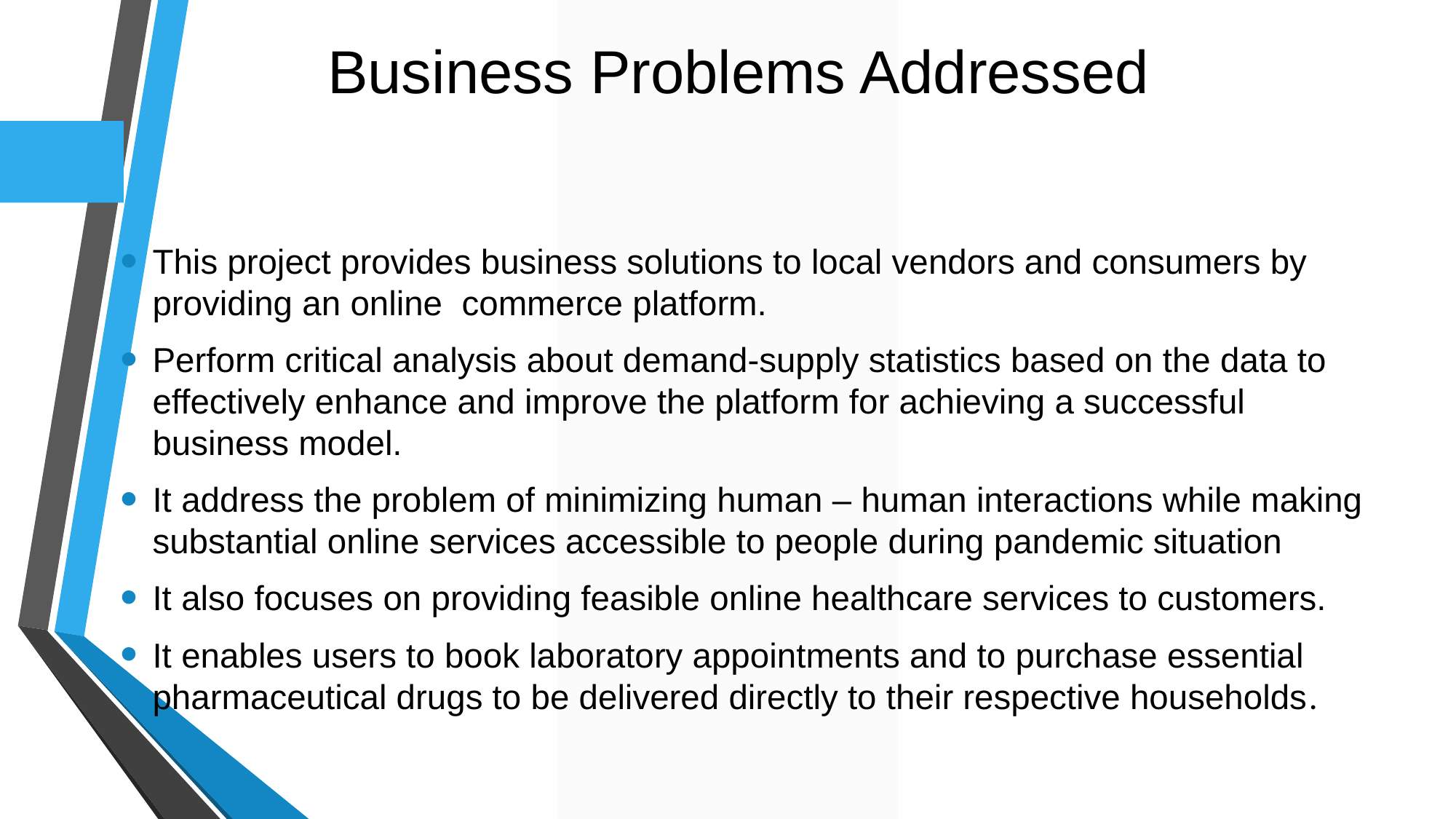

# Business Problems Addressed
This project provides business solutions to local vendors and consumers by providing an online  commerce platform.
Perform critical analysis about demand-supply statistics based on the data to effectively enhance and improve the platform for achieving a successful business model.
It address the problem of minimizing human – human interactions while making substantial online services accessible to people during pandemic situation
It also focuses on providing feasible online healthcare services to customers.
It enables users to book laboratory appointments and to purchase essential pharmaceutical drugs to be delivered directly to their respective households.